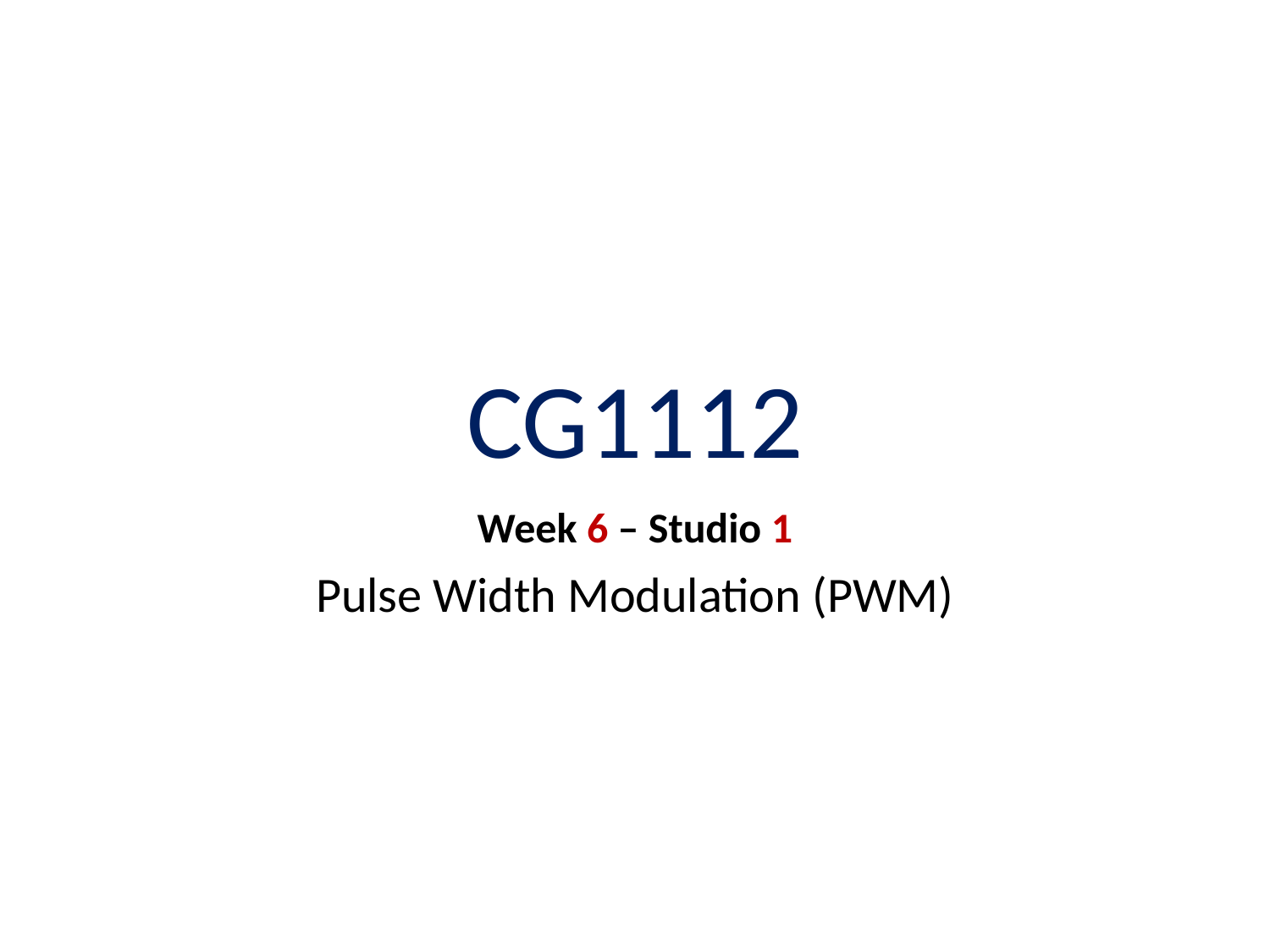

# CG1112
Week 6 – Studio 1
Pulse Width Modulation (PWM)